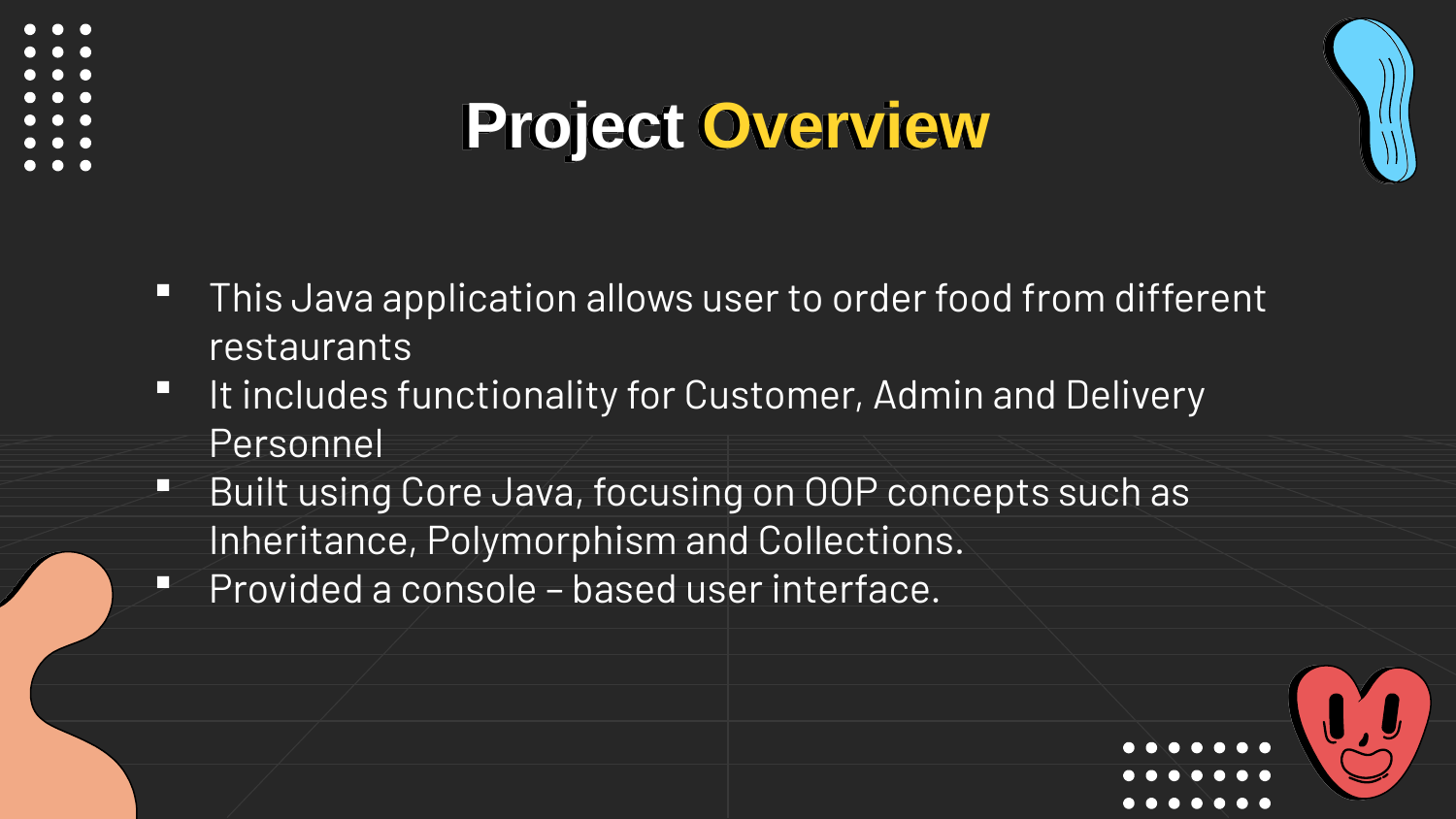

# Project Overview
This Java application allows user to order food from different restaurants
It includes functionality for Customer, Admin and Delivery Personnel
Built using Core Java, focusing on OOP concepts such as Inheritance, Polymorphism and Collections.
Provided a console – based user interface.